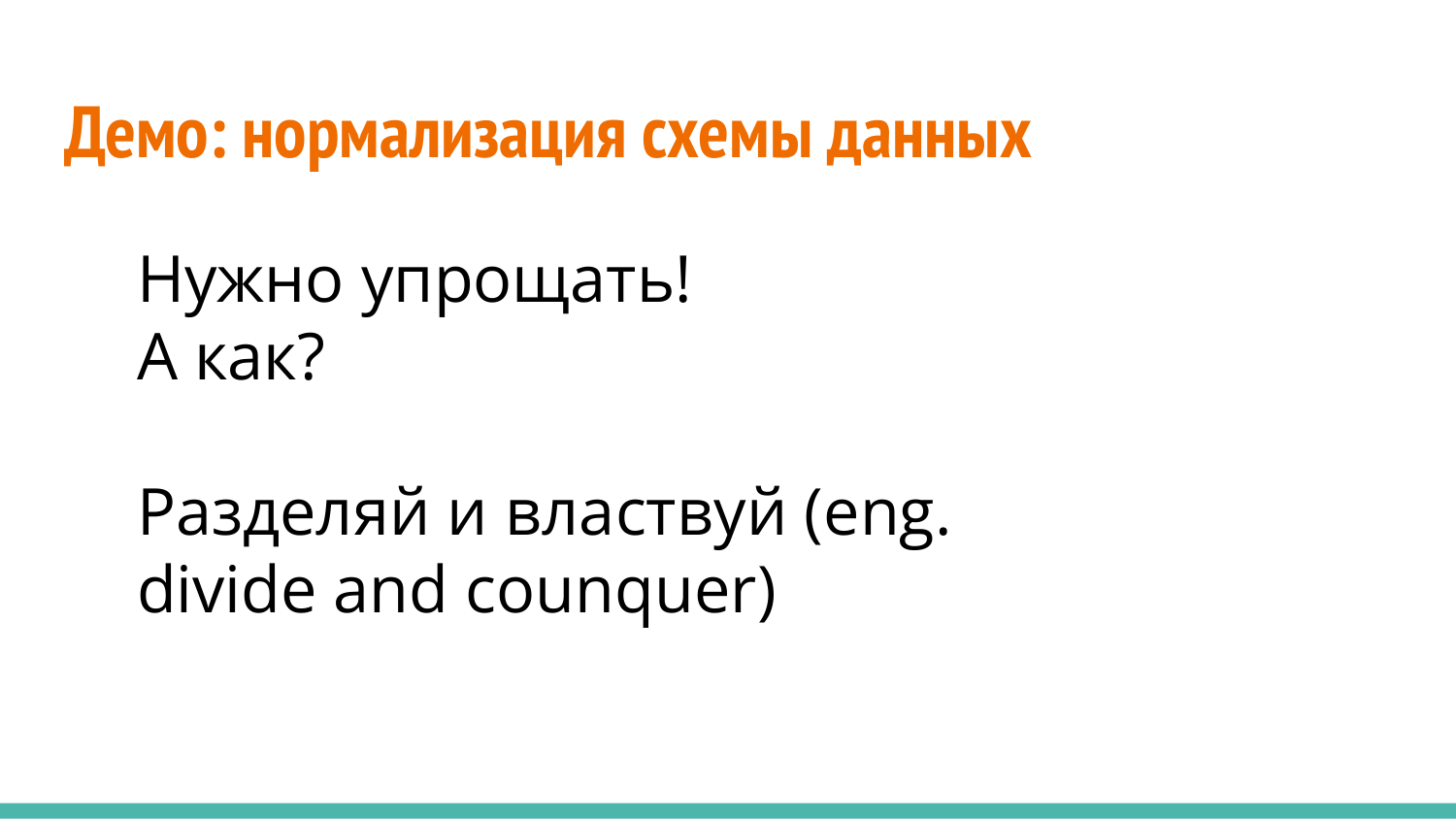

# Демо: нормализация схемы данных
Нужно упрощать!
А как?

Разделяй и властвуй (eng. divide and counquer)